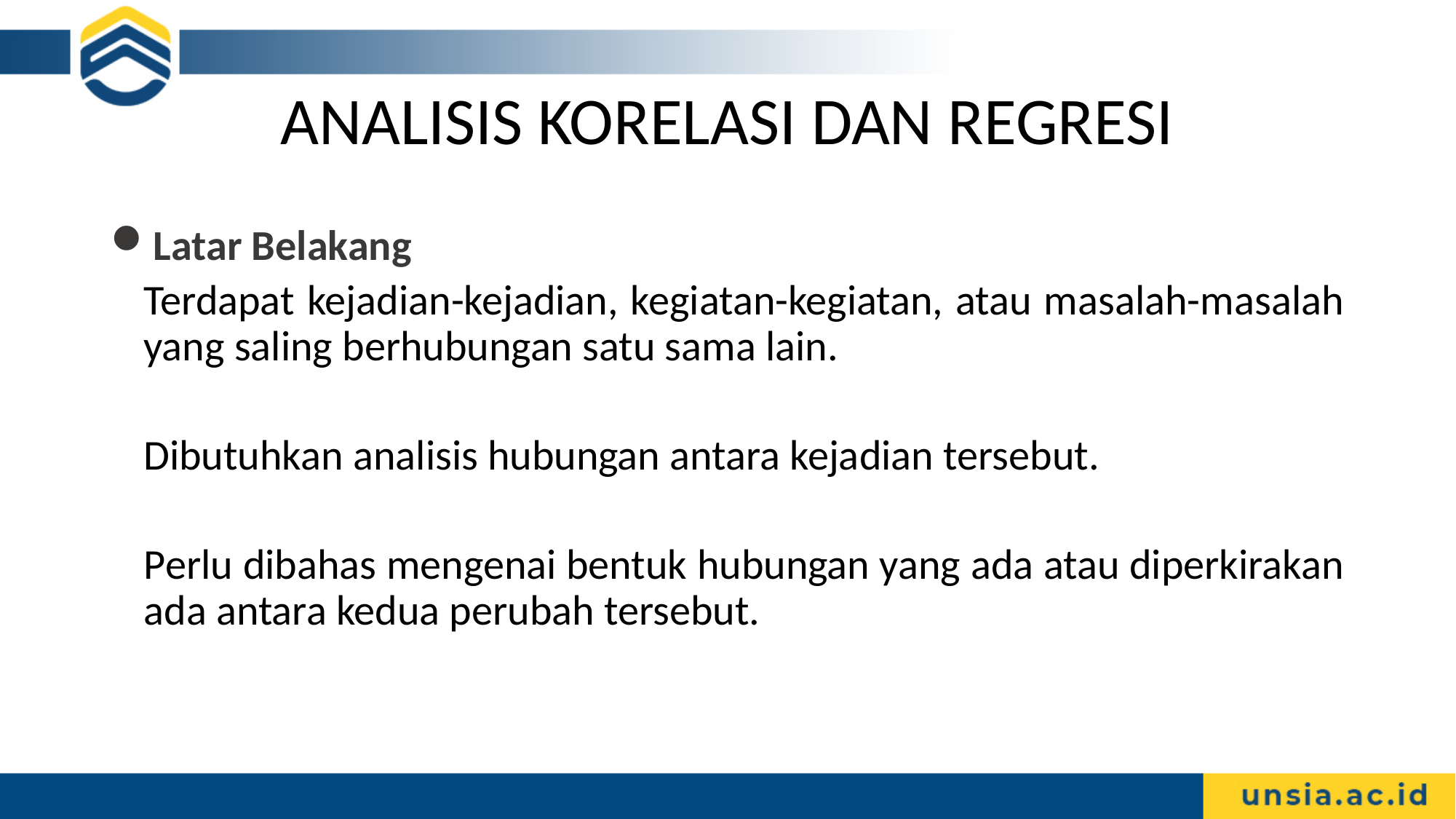

# ANALISIS KORELASI DAN REGRESI

Latar Belakang
	Terdapat kejadian-kejadian, kegiatan-kegiatan, atau masalah-masalah yang saling berhubungan satu sama lain.

	Dibutuhkan analisis hubungan antara kejadian tersebut.

	Perlu dibahas mengenai bentuk hubungan yang ada atau diperkirakan ada antara kedua perubah tersebut.